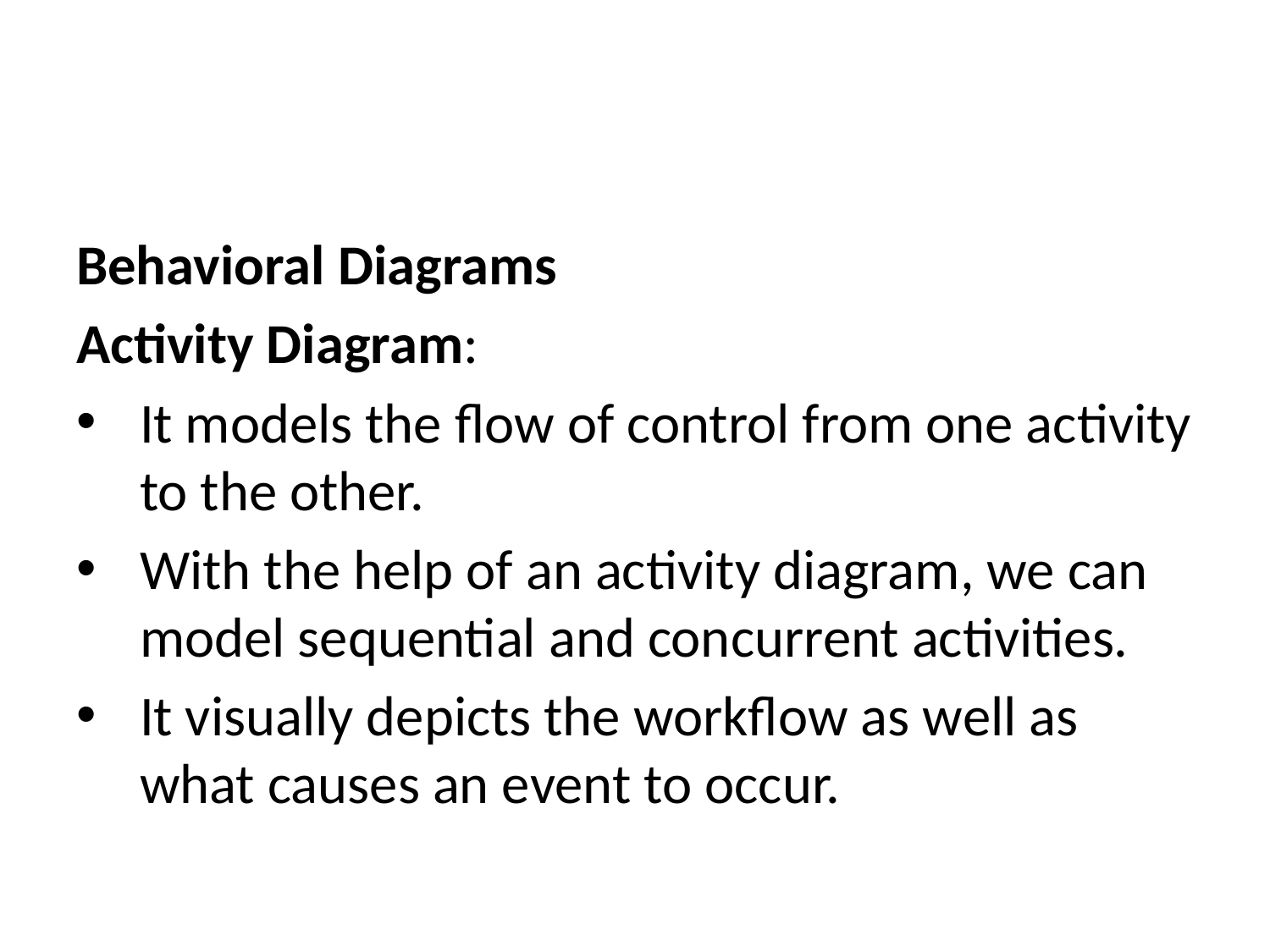

Behavioral Diagrams
Activity Diagram:
It models the flow of control from one activity to the other.
With the help of an activity diagram, we can model sequential and concurrent activities.
It visually depicts the workflow as well as what causes an event to occur.